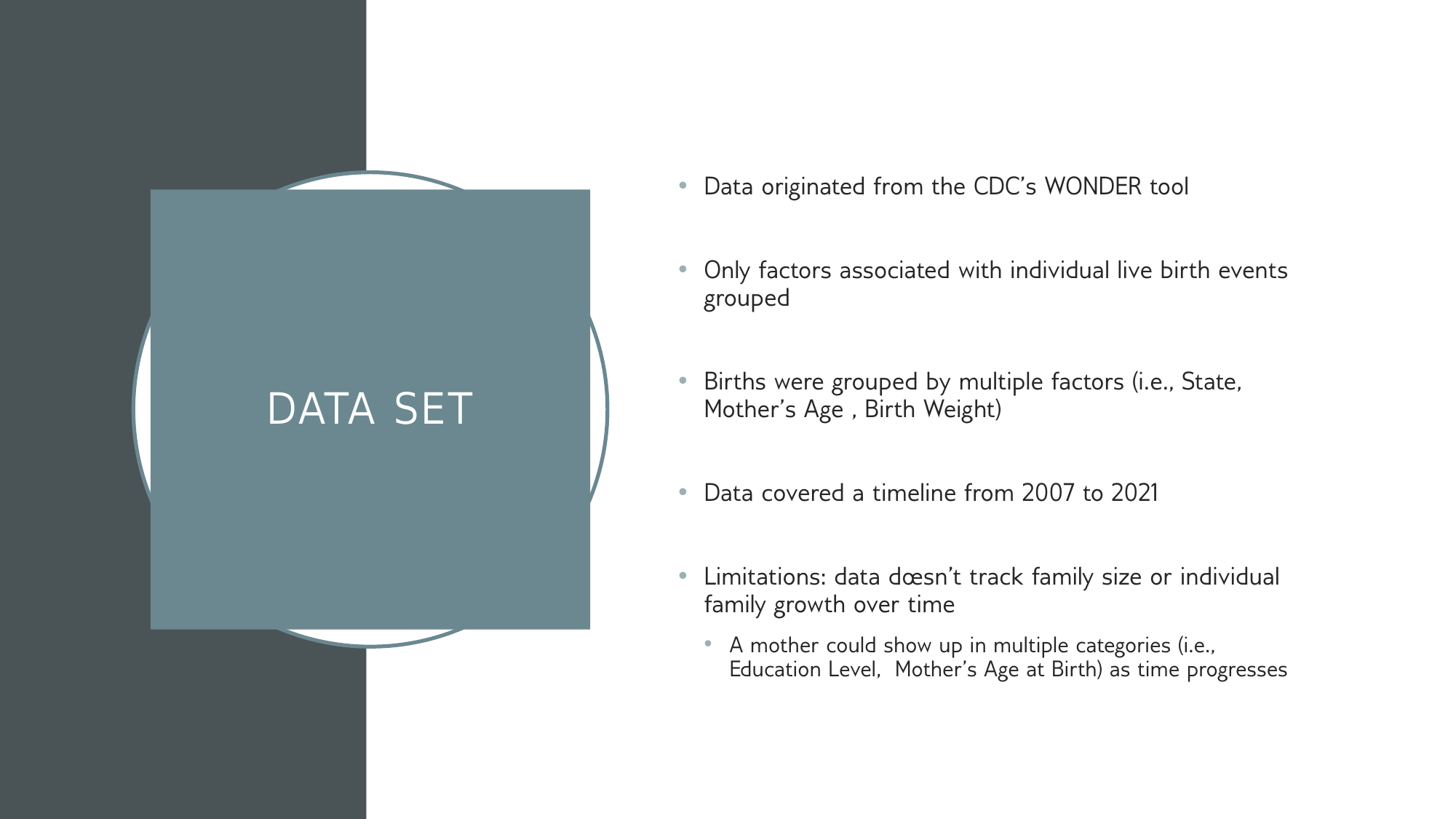

Data originated from the CDC’s WONDER tool

Only factors associated with individual live birth events grouped

Births were grouped by multiple factors (i.e., State,  Mother’s Age , Birth Weight)

Data covered a timeline from 2007 to 2021

Limitations: data doesn’t track family size or individual family growth over time
A mother could show up in multiple categories (i.e., Education Level,  Mother’s Age at Birth) as time progresses

# Data Set